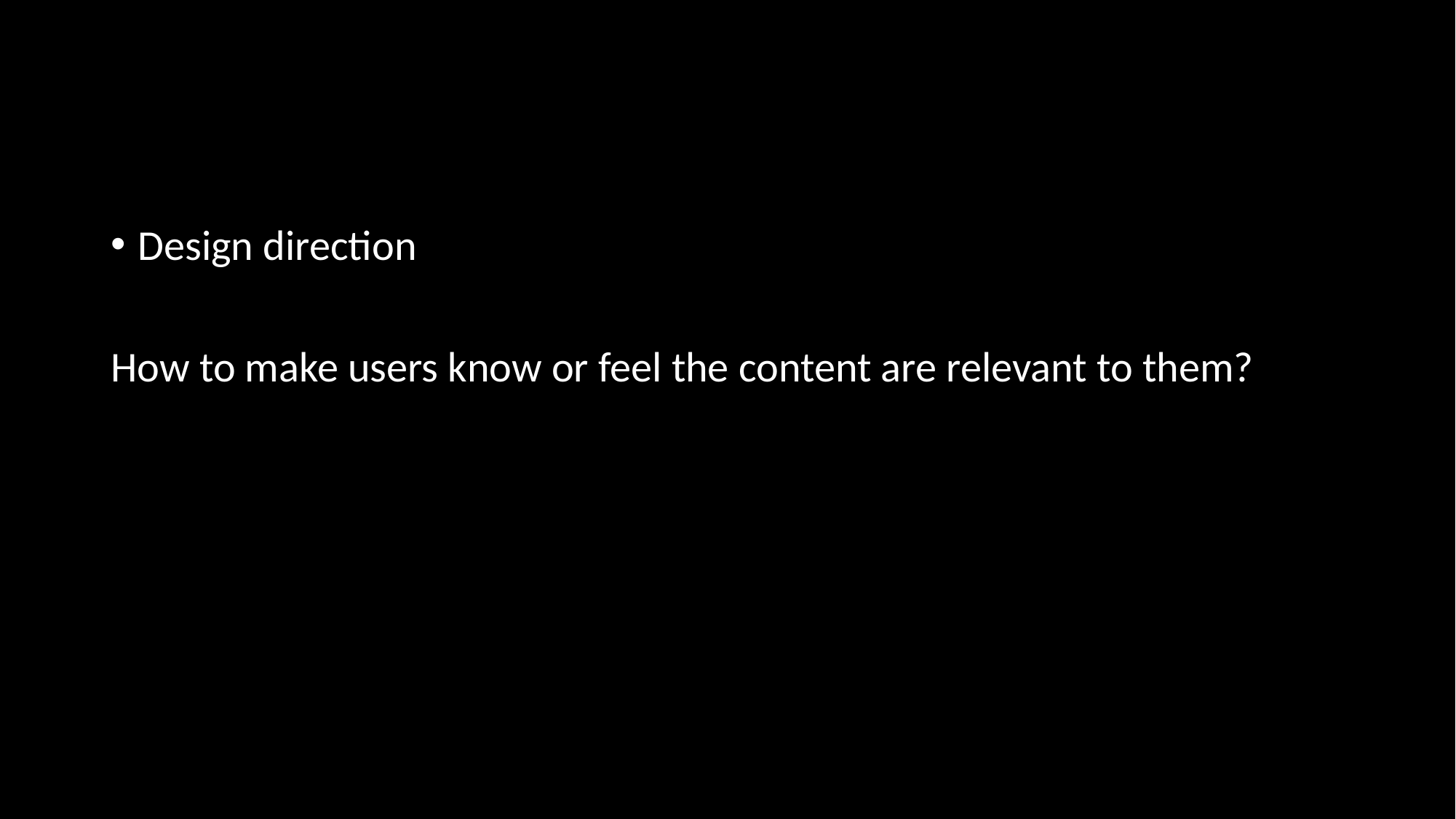

#
Design direction

How to make users know or feel the content are relevant to them?